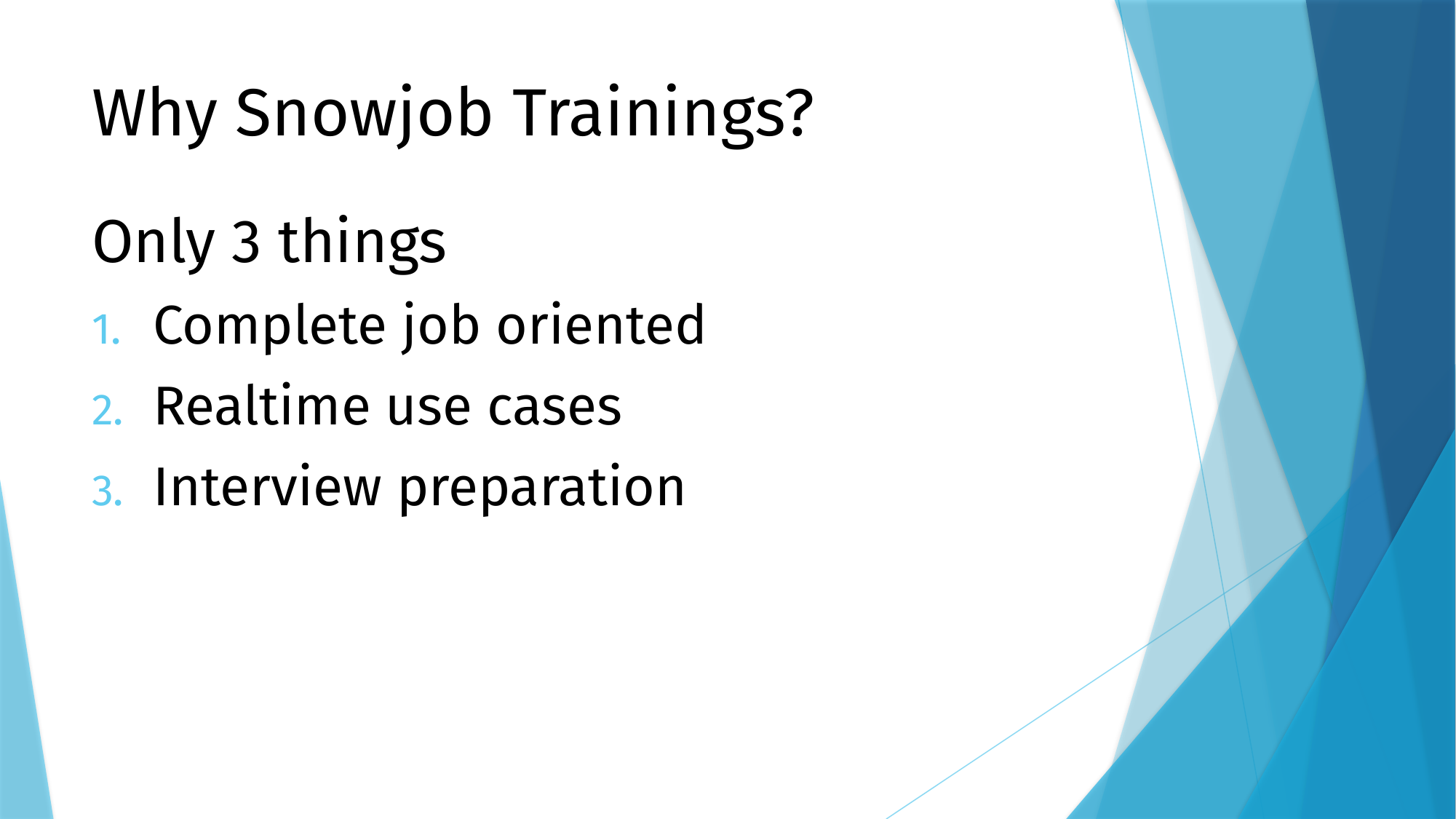

# Why Snowjob Trainings?
Only 3 things
Complete job oriented
Realtime use cases
Interview preparation